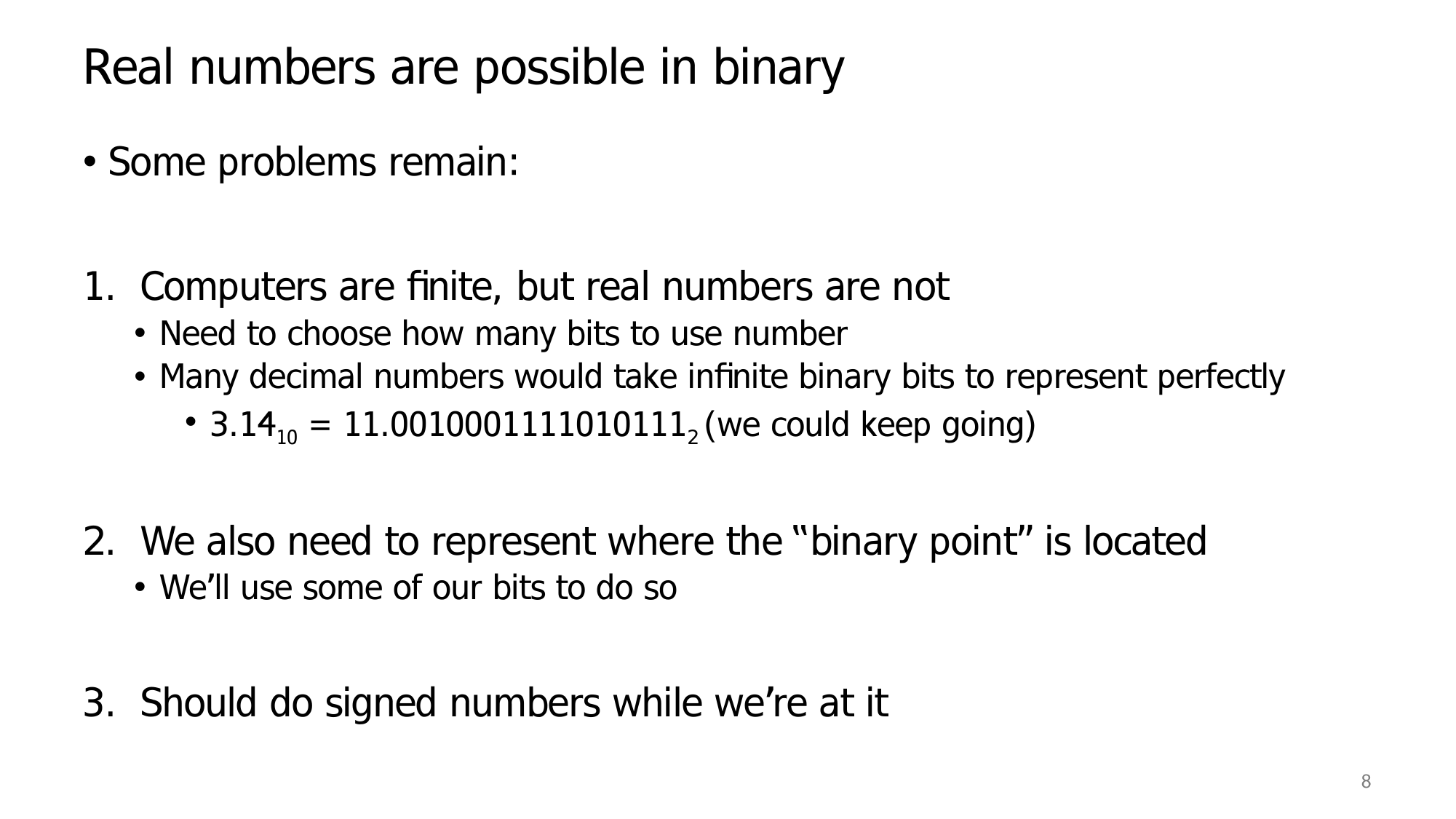

# Real numbers are possible in binary
Some problems remain:

Computers are finite, but real numbers are not
Need to choose how many bits to use number
Many decimal numbers would take infinite binary bits to represent perfectly
3.1410 = 11.00100011110101112 (we could keep going)

We also need to represent where the “binary point” is located
We’ll use some of our bits to do so

Should do signed numbers while we’re at it
8